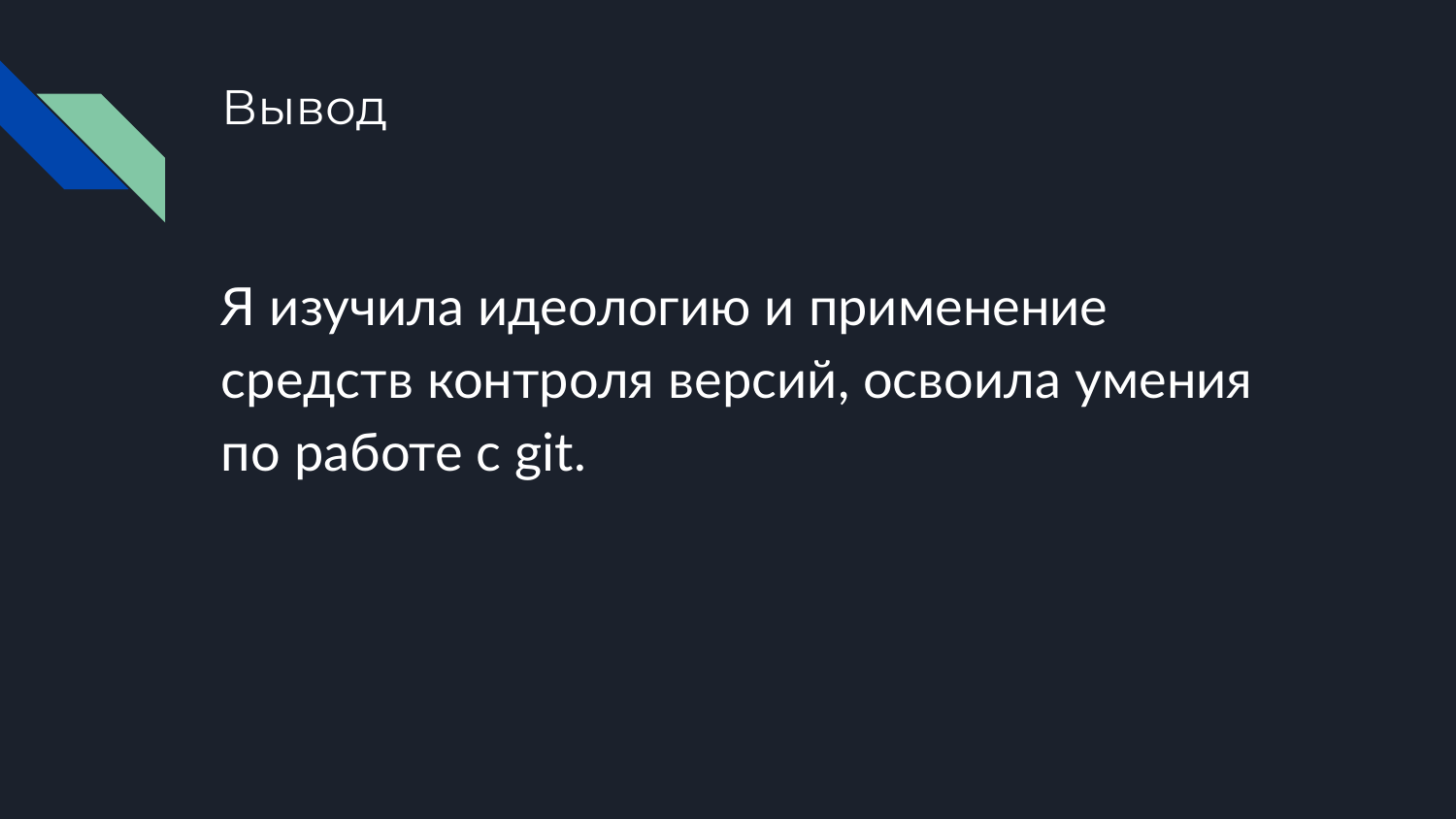

# Вывод
Я изучила идеологию и применение средств контроля версий, освоила умения по работе с git.